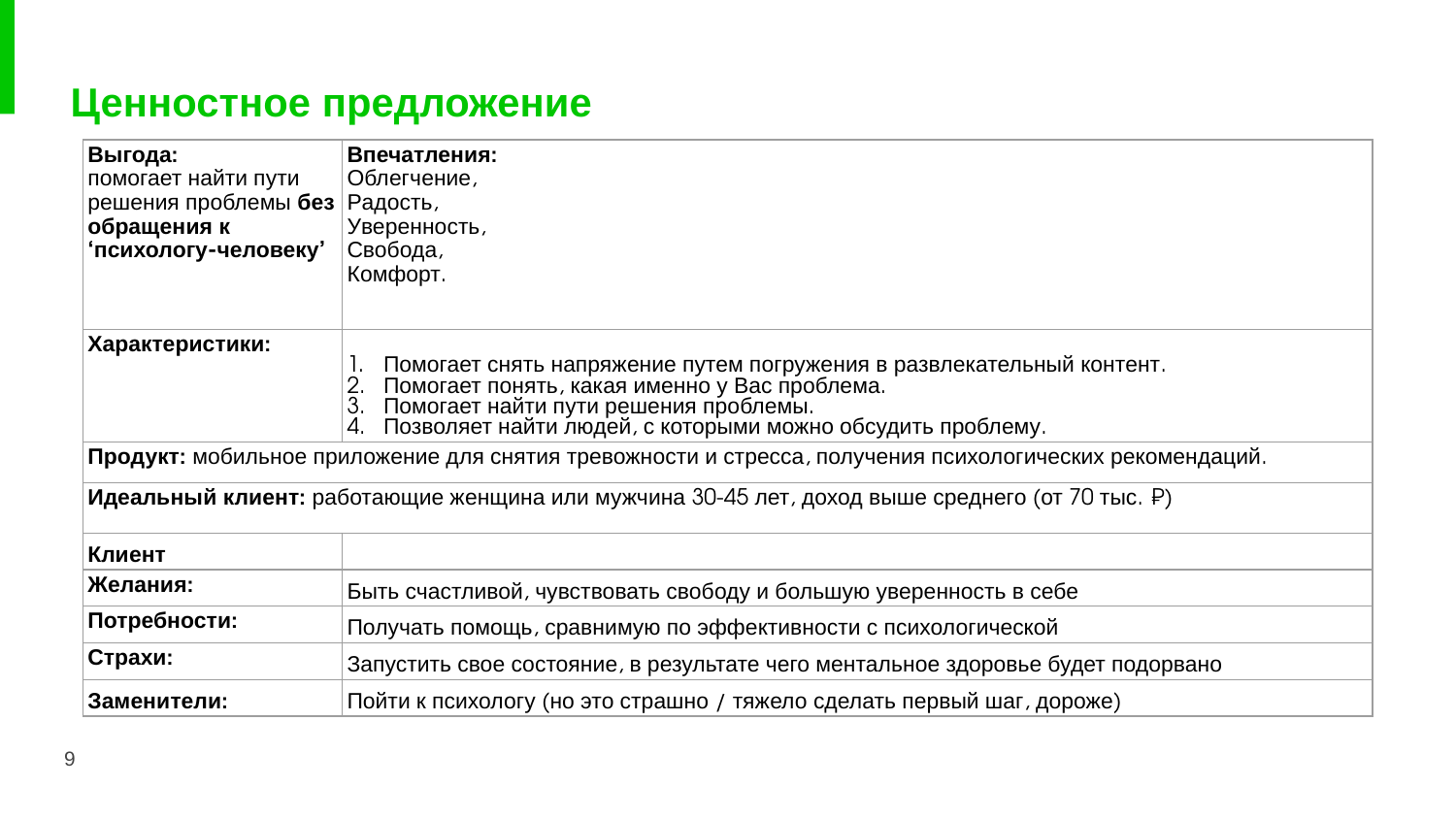

Ценностное предложение
| Выгода: помогает найти пути решения проблемы без обращения к ‘психологу-человеку’ | Впечатления: Облегчение, Радость, Уверенность, Свобода, Комфорт. |
| --- | --- |
| Характеристики: | Помогает снять напряжение путем погружения в развлекательный контент. Помогает понять, какая именно у Вас проблема. Помогает найти пути решения проблемы. Позволяет найти людей, с которыми можно обсудить проблему. |
| Продукт: мобильное приложение для снятия тревожности и стресса, получения психологических рекомендаций. |  |
| Идеальный клиент: работающие женщина или мужчина 30-45 лет, доход выше среднего (от 70 тыс. ₽) |  |
| Клиент |  |
| Желания: | Быть счастливой, чувствовать свободу и большую уверенность в себе |
| Потребности: | Получать помощь, сравнимую по эффективности с психологической |
| Страхи: | Запустить свое состояние, в результате чего ментальное здоровье будет подорвано |
| Заменители: | Пойти к психологу (но это страшно / тяжело сделать первый шаг, дороже) |
9